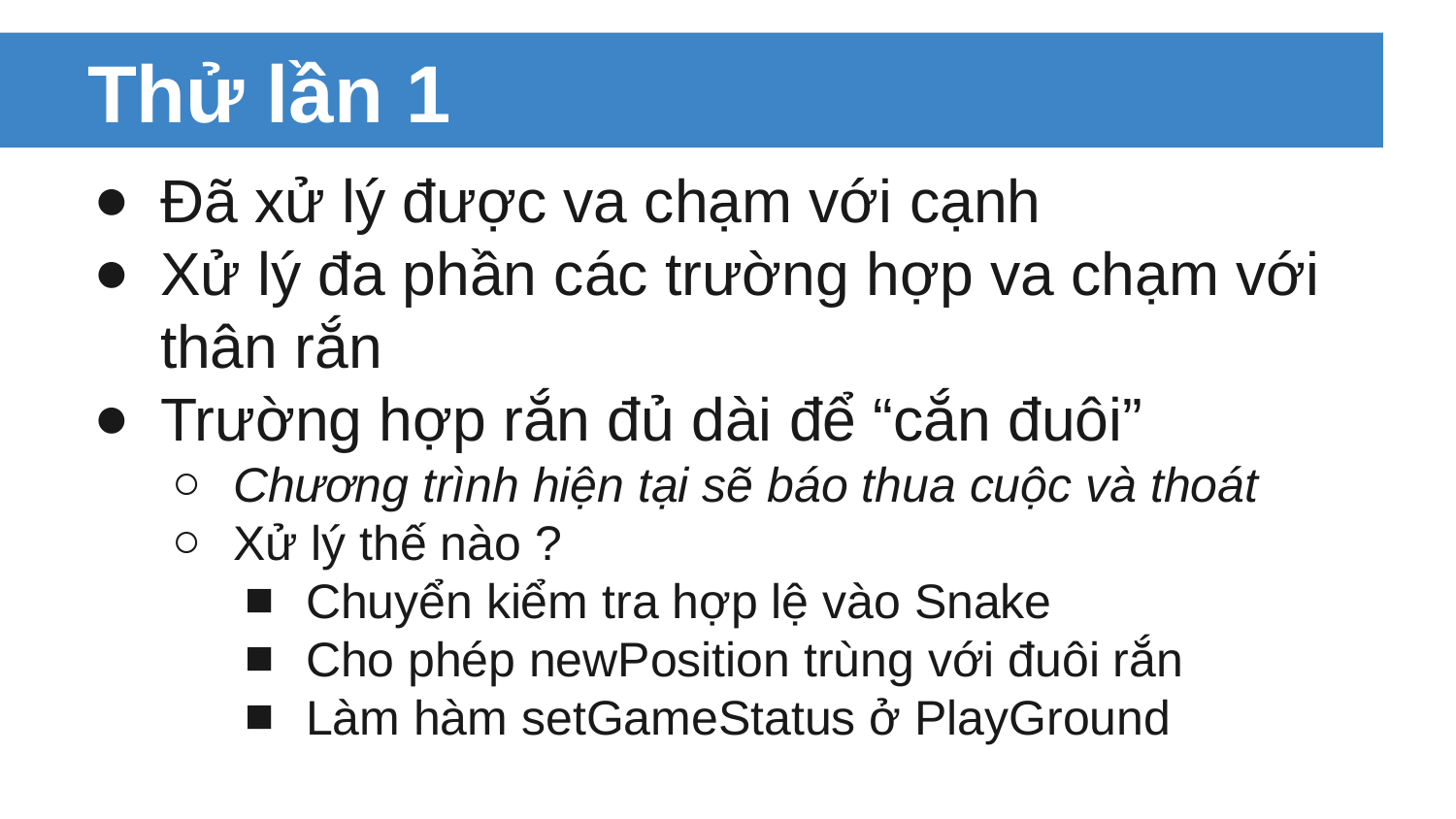

# Thử lần 1
Đã xử lý được va chạm với cạnh
Xử lý đa phần các trường hợp va chạm với thân rắn
Trường hợp rắn đủ dài để “cắn đuôi”
Chương trình hiện tại sẽ báo thua cuộc và thoát
Xử lý thế nào ?
Chuyển kiểm tra hợp lệ vào Snake
Cho phép newPosition trùng với đuôi rắn
Làm hàm setGameStatus ở PlayGround